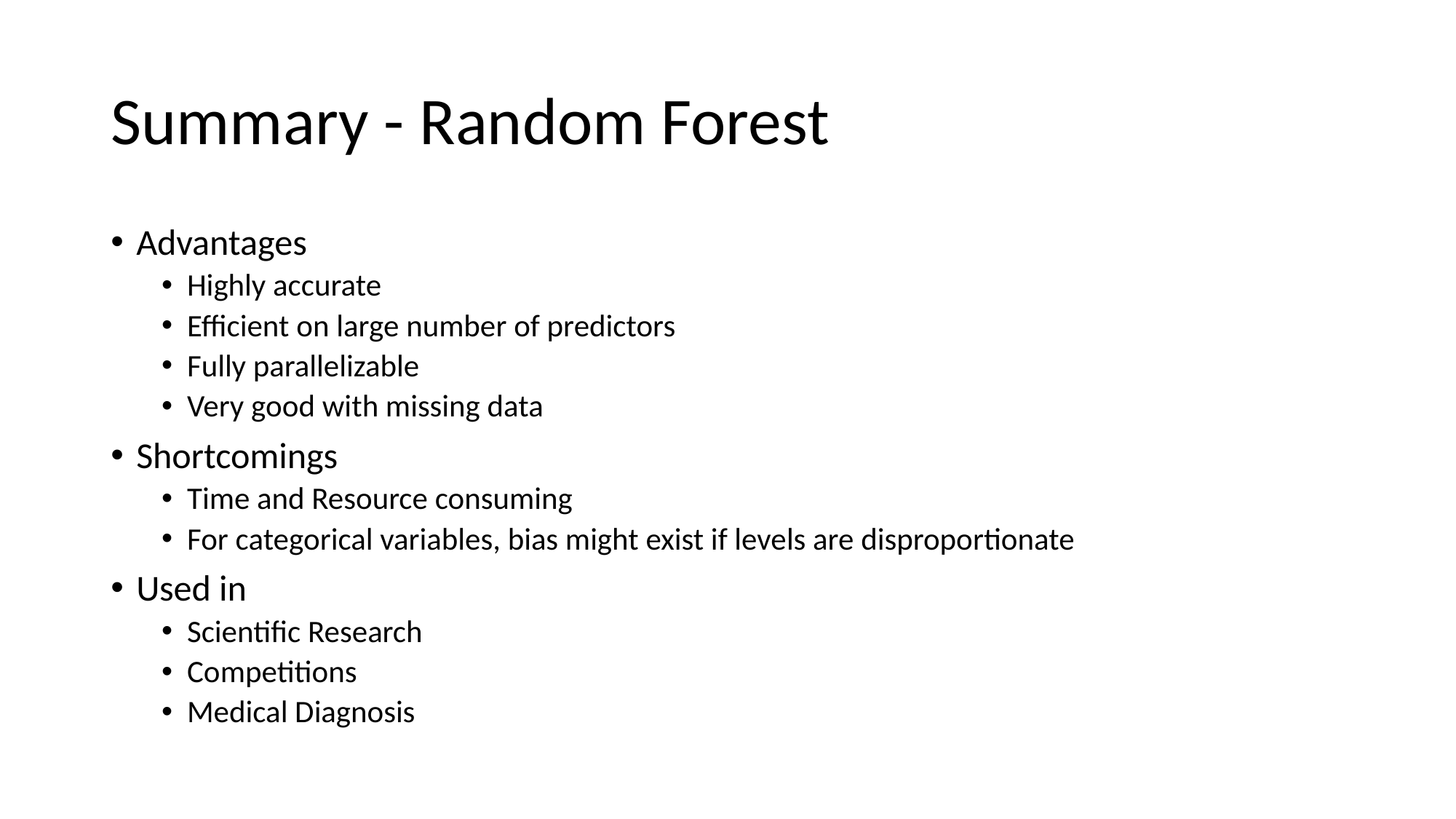

# Summary - Random Forest
Advantages
Highly accurate
Efficient on large number of predictors
Fully parallelizable
Very good with missing data
Shortcomings
Time and Resource consuming
For categorical variables, bias might exist if levels are disproportionate
Used in
Scientific Research
Competitions
Medical Diagnosis